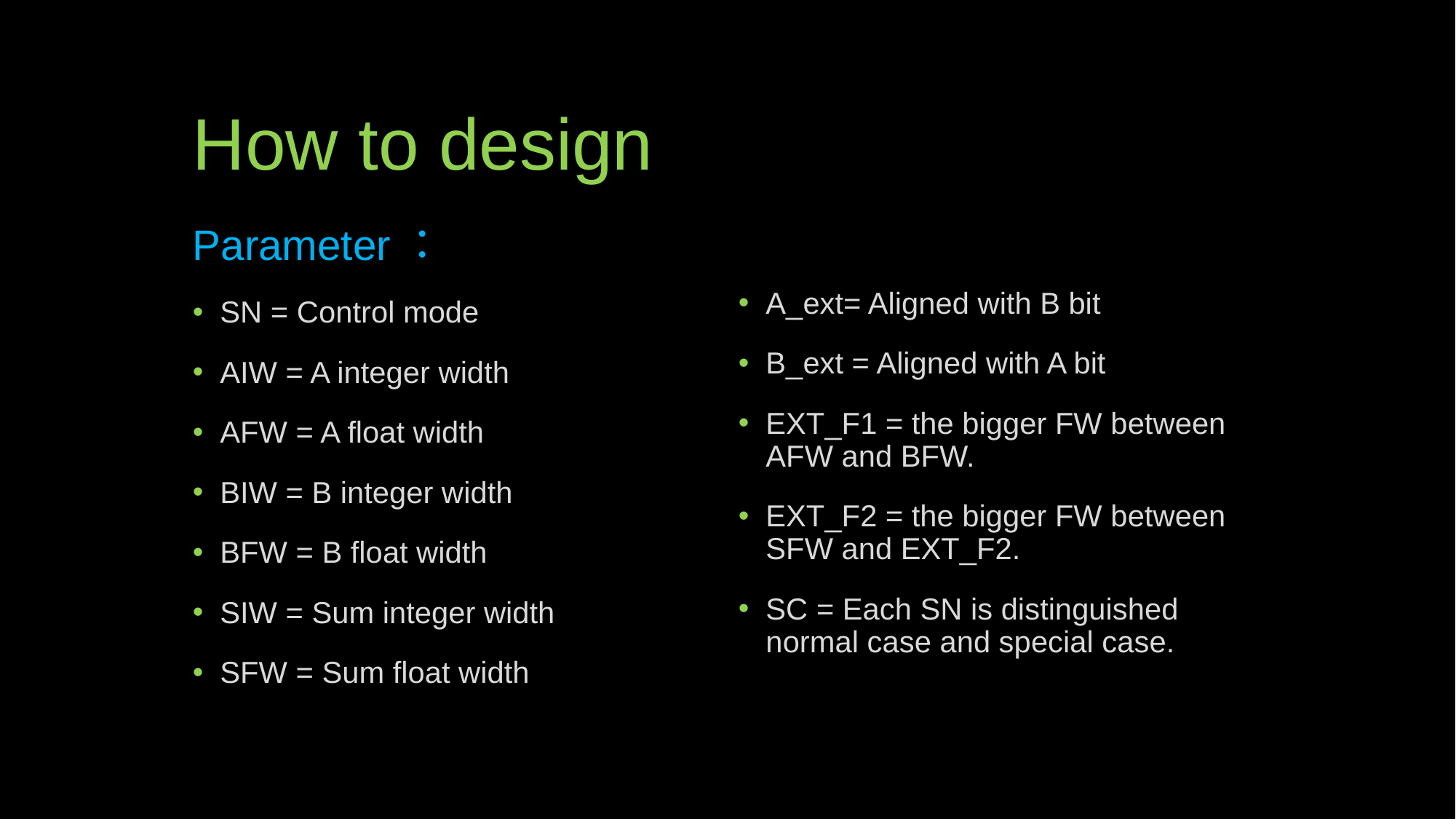

# How to design
Parameter：
SN = Control mode
AIW = A integer width
AFW = A float width
BIW = B integer width
BFW = B float width
SIW = Sum integer width
SFW = Sum float width

A_ext= Aligned with B bit
B_ext = Aligned with A bit
EXT_F1 = the bigger FW between AFW and BFW.
EXT_F2 = the bigger FW between SFW and EXT_F2.
SC = Each SN is distinguished normal case and special case.